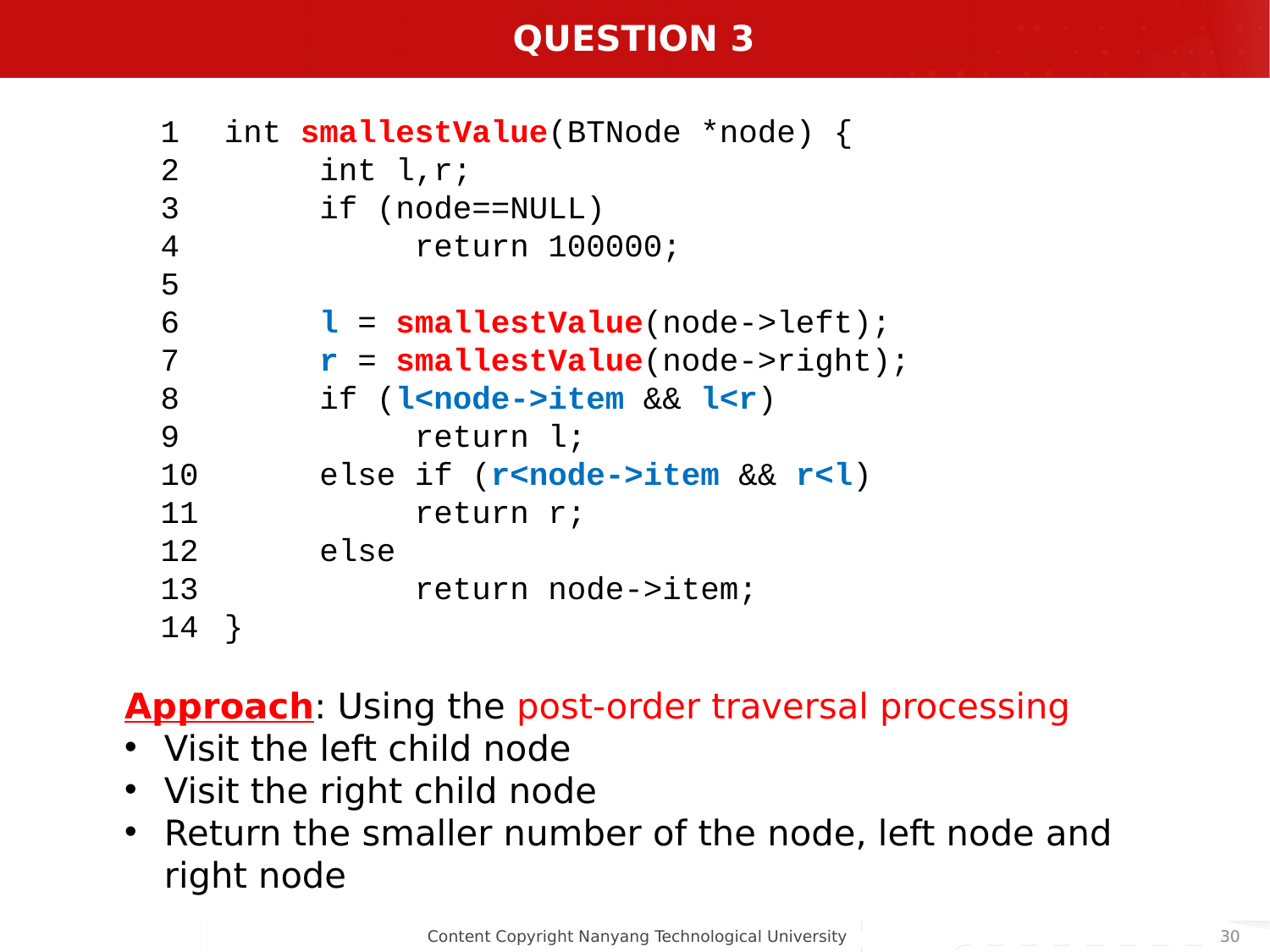

# Question 3

1
2
3
4
5
6
7
8
9
10
11
12
13
14
int smallestValue(BTNode *node) {
     int l,r;
     if (node==NULL)
          return 100000;

     l = smallestValue(node->left);
     r = smallestValue(node->right);
     if (l<node->item && l<r)
          return l;
     else if (r<node->item && r<l)
          return r;
     else
          return node->item;
}
Approach: Using the post-order traversal processing
Visit the left child node
Visit the right child node
Return the smaller number of the node, left node and right node